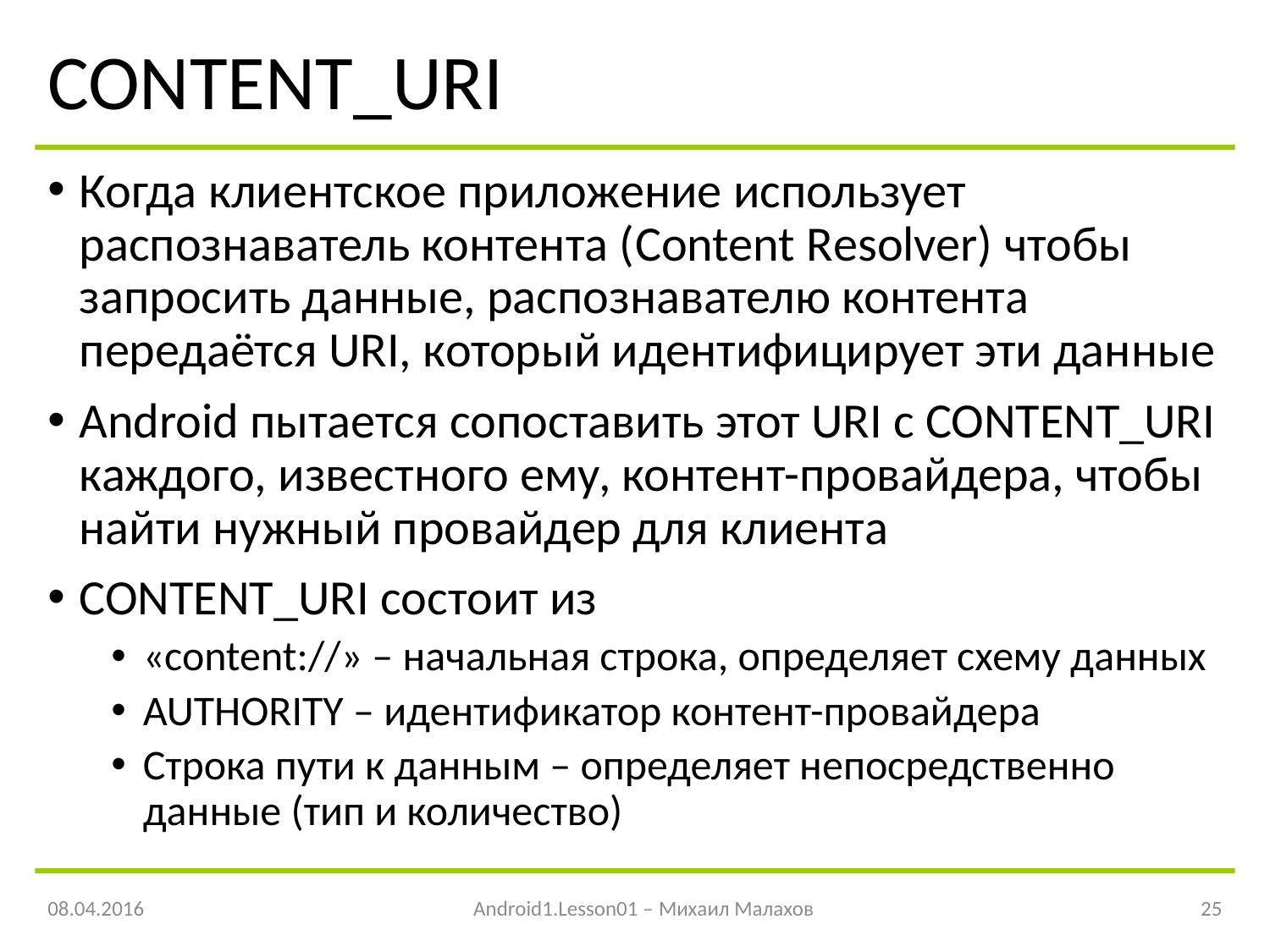

# CONTENT_URI
Когда клиентское приложение использует распознаватель контента (Content Resolver) чтобы запросить данные, распознавателю контента передаётся URI, который идентифицирует эти данные
Android пытается сопоставить этот URI с CONTENT_URI каждого, известного ему, контент-провайдера, чтобы найти нужный провайдер для клиента
CONTENT_URI состоит из
«content://» – начальная строка, определяет схему данных
AUTHORITY – идентификатор контент-провайдера
Строка пути к данным – определяет непосредственно данные (тип и количество)

08.04.2016
Android1.Lesson01 – Михаил Малахов
25